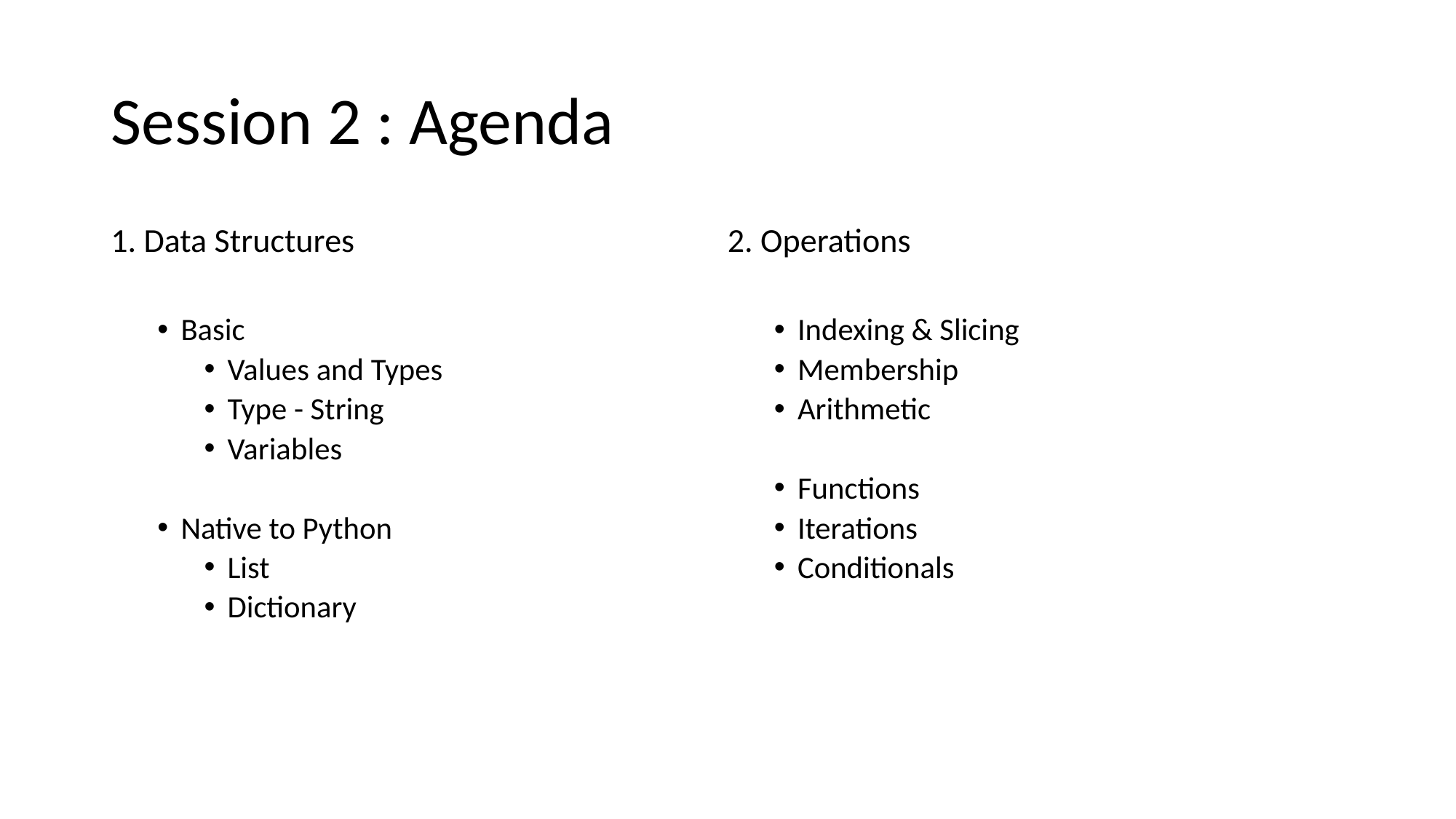

# Session 2 : Agenda
1. Data Structures

Basic
Values and Types
Type - String
Variables

Native to Python
List
Dictionary
2. Operations

Indexing & Slicing
Membership
Arithmetic

Functions
Iterations
Conditionals